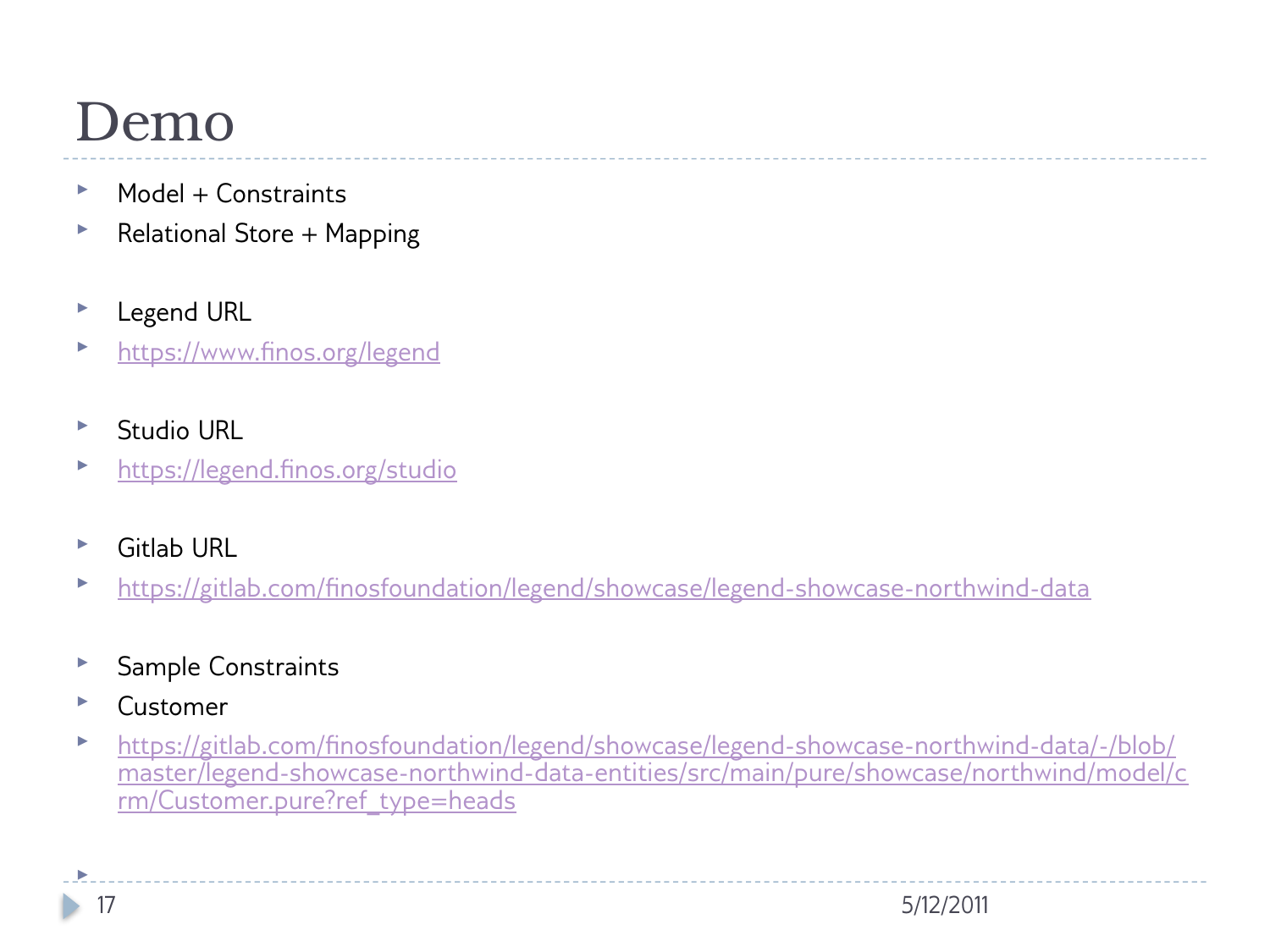

# Demo
Model + Constraints
Relational Store + Mapping

Legend URL
https://www.finos.org/legend

Studio URL
https://legend.finos.org/studio

Gitlab URL
https://gitlab.com/finosfoundation/legend/showcase/legend-showcase-northwind-data

Sample Constraints
Customer
https://gitlab.com/finosfoundation/legend/showcase/legend-showcase-northwind-data/-/blob/master/legend-showcase-northwind-data-entities/src/main/pure/showcase/northwind/model/crm/Customer.pure?ref_type=heads

17
5/12/2011